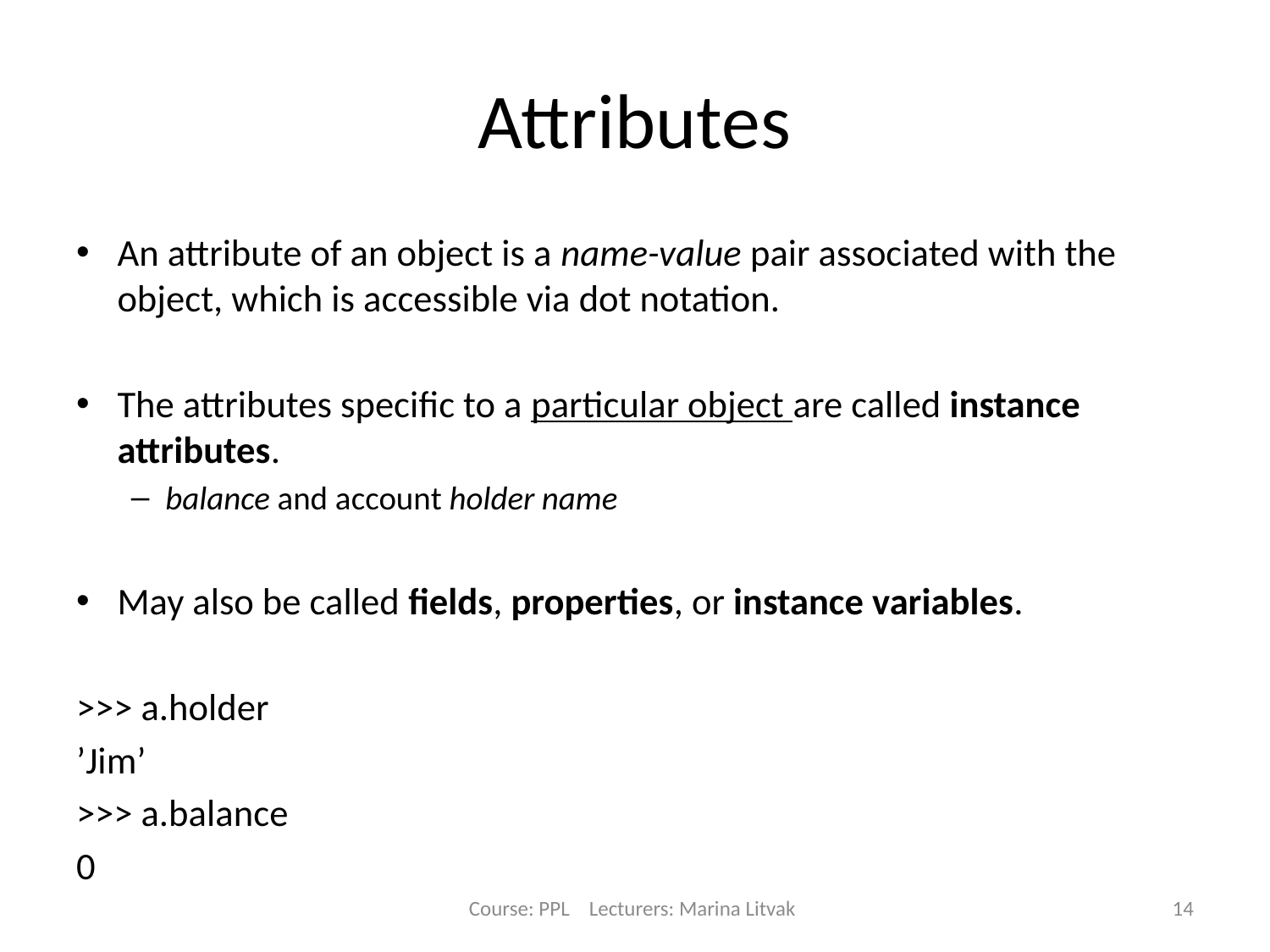

# Attributes
An attribute of an object is a name-value pair associated with the object, which is accessible via dot notation.

The attributes specific to a particular object are called instance attributes.
balance and account holder name

May also be called fields, properties, or instance variables.

>>> a.holder
’Jim’
>>> a.balance
0
Course: PPL    Lecturers: Marina Litvak
14